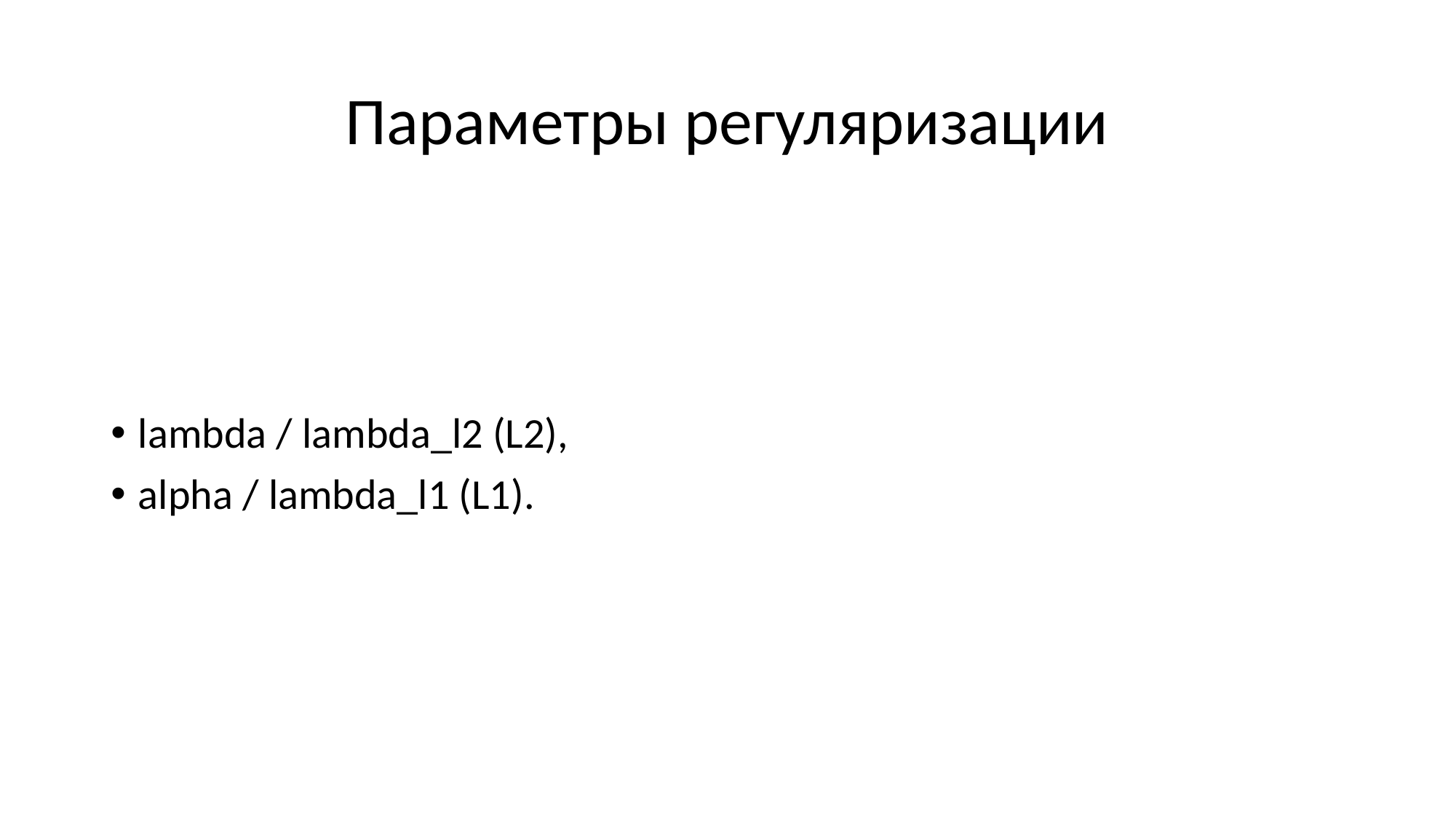

# Параметры регуляризации

lambda / lambda_l2 (L2),
alpha / lambda_l1 (L1).